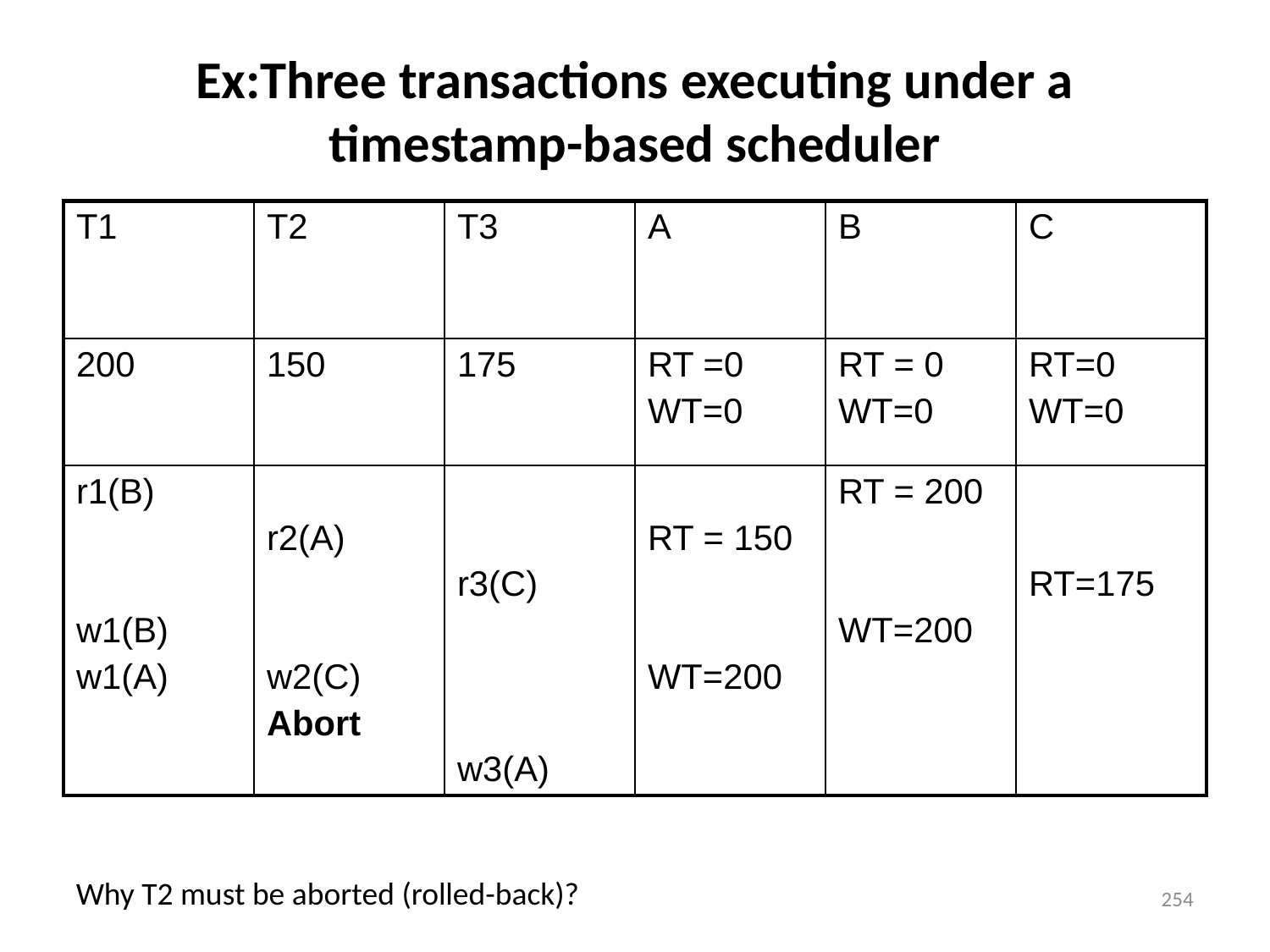

# Ex:Three transactions executing under a timestamp-based scheduler
| T1 | T2 | T3 | A | B | C |
| --- | --- | --- | --- | --- | --- |
| 200 | 150 | 175 | RT =0 WT=0 | RT = 0 WT=0 | RT=0 WT=0 |
| r1(B) w1(B) w1(A) | r2(A) w2(C) Abort | r3(C) w3(A) | RT = 150 WT=200 | RT = 200 WT=200 | RT=175 |
254
Why T2 must be aborted (rolled-back)?